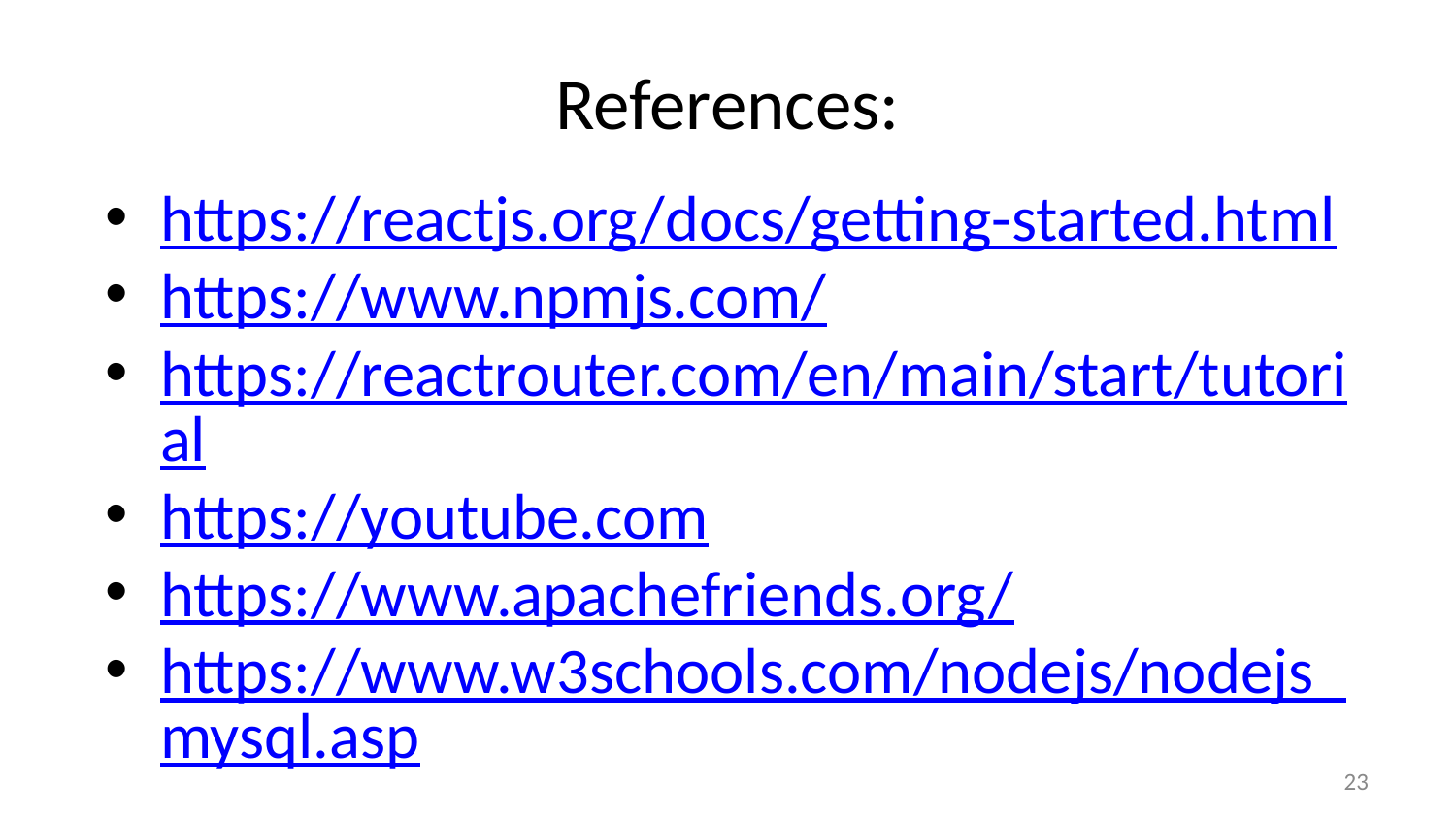

# References:
https://reactjs.org/docs/getting-started.html
https://www.npmjs.com/
https://reactrouter.com/en/main/start/tutorial
https://youtube.com
https://www.apachefriends.org/
https://www.w3schools.com/nodejs/nodejs_mysql.asp

23